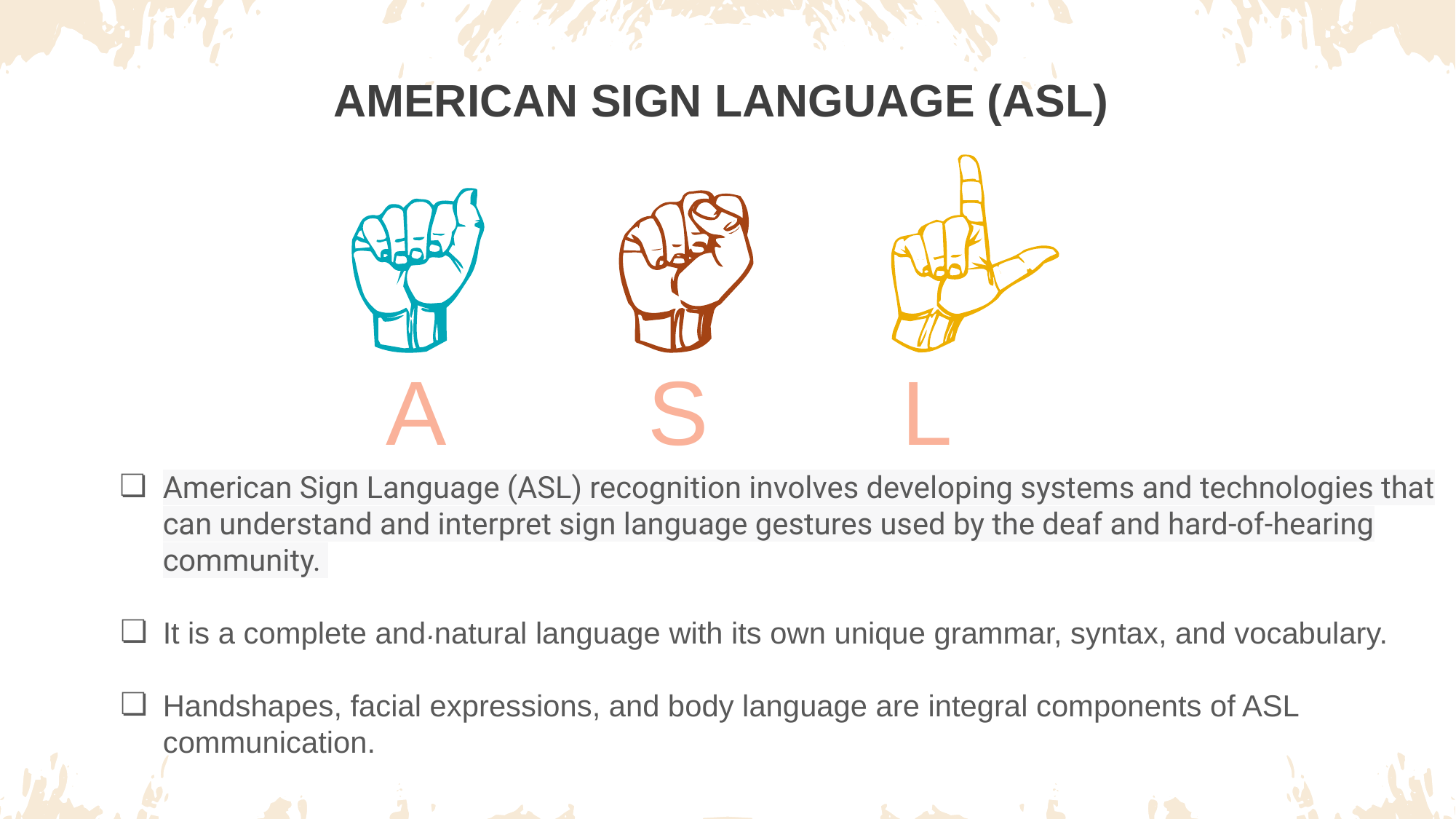

AMERICAN SIGN LANGUAGE (ASL)

A
S
L
.

American Sign Language (ASL) recognition involves developing systems and technologies that can understand and interpret sign language gestures used by the deaf and hard-of-hearing community.

It is a complete and natural language with its own unique grammar, syntax, and vocabulary.

Handshapes, facial expressions, and body language are integral components of ASL communication.